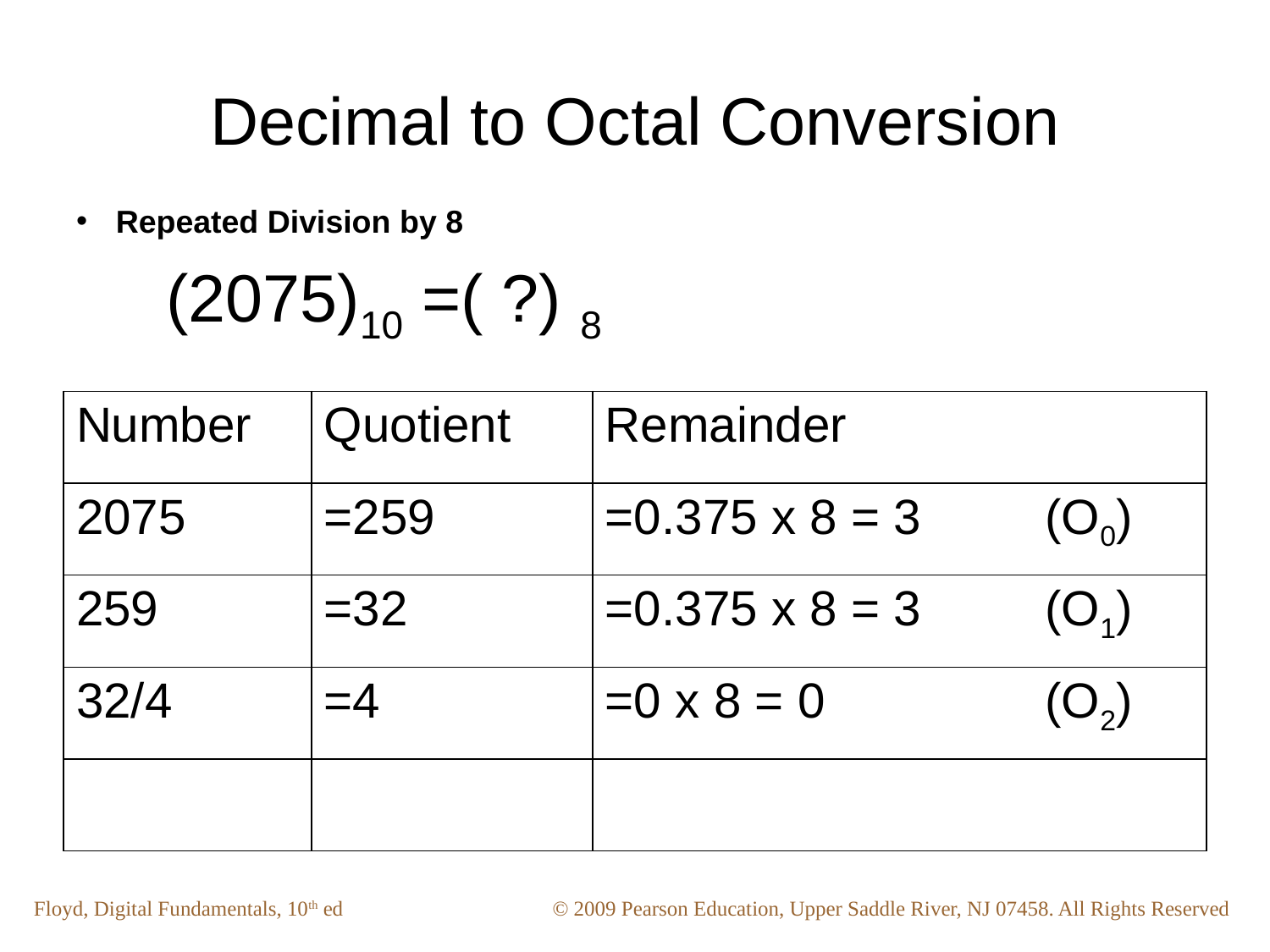

# Decimal to Octal Conversion
Repeated Division by 8
(2075)10 =( ?) 8
| Number | Quotient | Remainder |
| --- | --- | --- |
| 2075 | =259 | =0.375 x 8 = 3 (O0) |
| 259 | =32 | =0.375 x 8 = 3 (O1) |
| 32/4 | =4 | =0 x 8 = 0 (O2) |
|  |  |  |